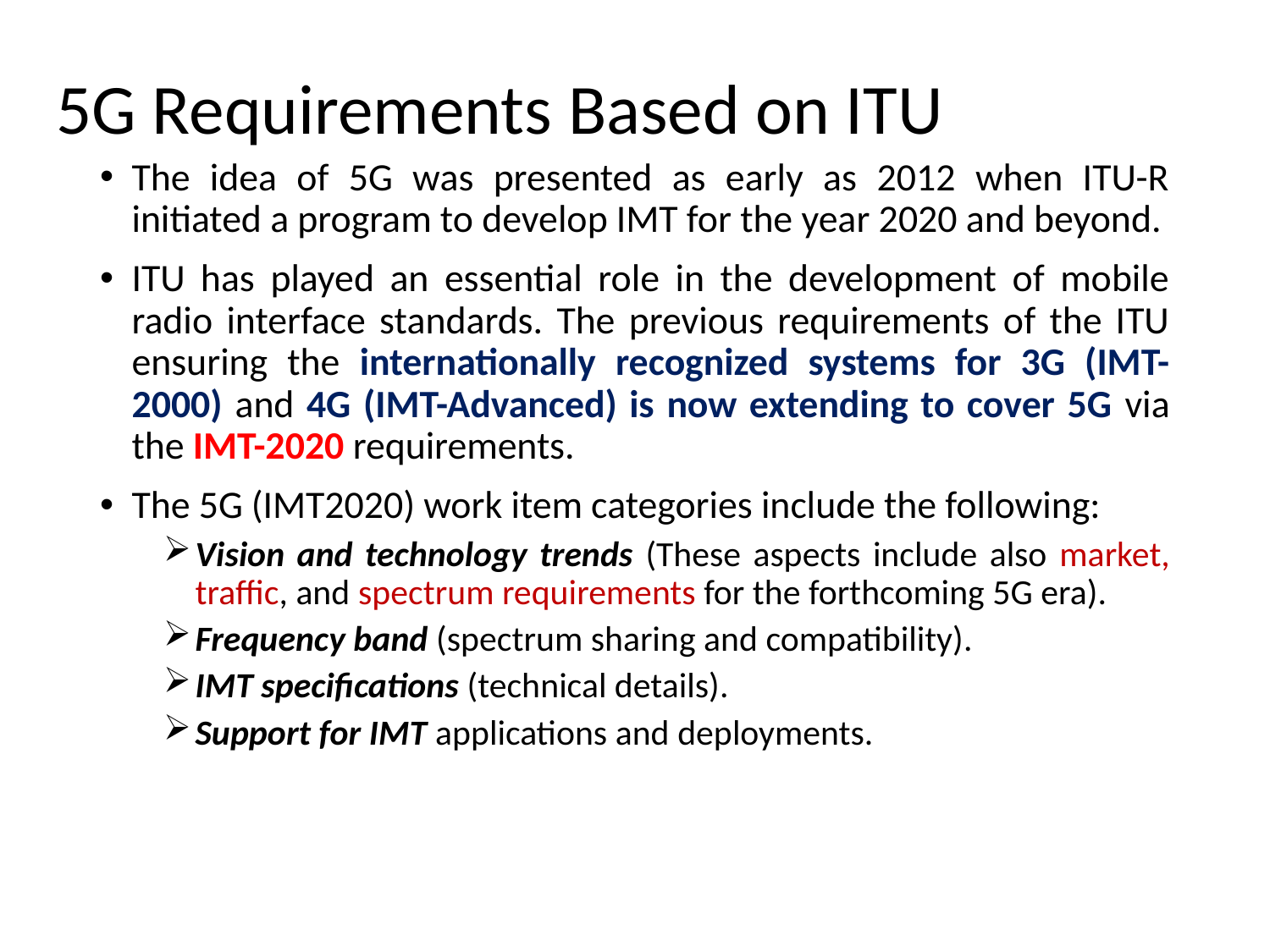

# 5G Requirements Based on ITU
The idea of 5G was presented as early as 2012 when ITU-R initiated a program to develop IMT for the year 2020 and beyond.
ITU has played an essential role in the development of mobile radio interface standards. The previous requirements of the ITU ensuring the internationally recognized systems for 3G (IMT-2000) and 4G (IMT-Advanced) is now extending to cover 5G via the IMT-2020 requirements.
The 5G (IMT2020) work item categories include the following:
Vision and technology trends (These aspects include also market, traffic, and spectrum requirements for the forthcoming 5G era).
Frequency band (spectrum sharing and compatibility).
IMT specifications (technical details).
Support for IMT applications and deployments.